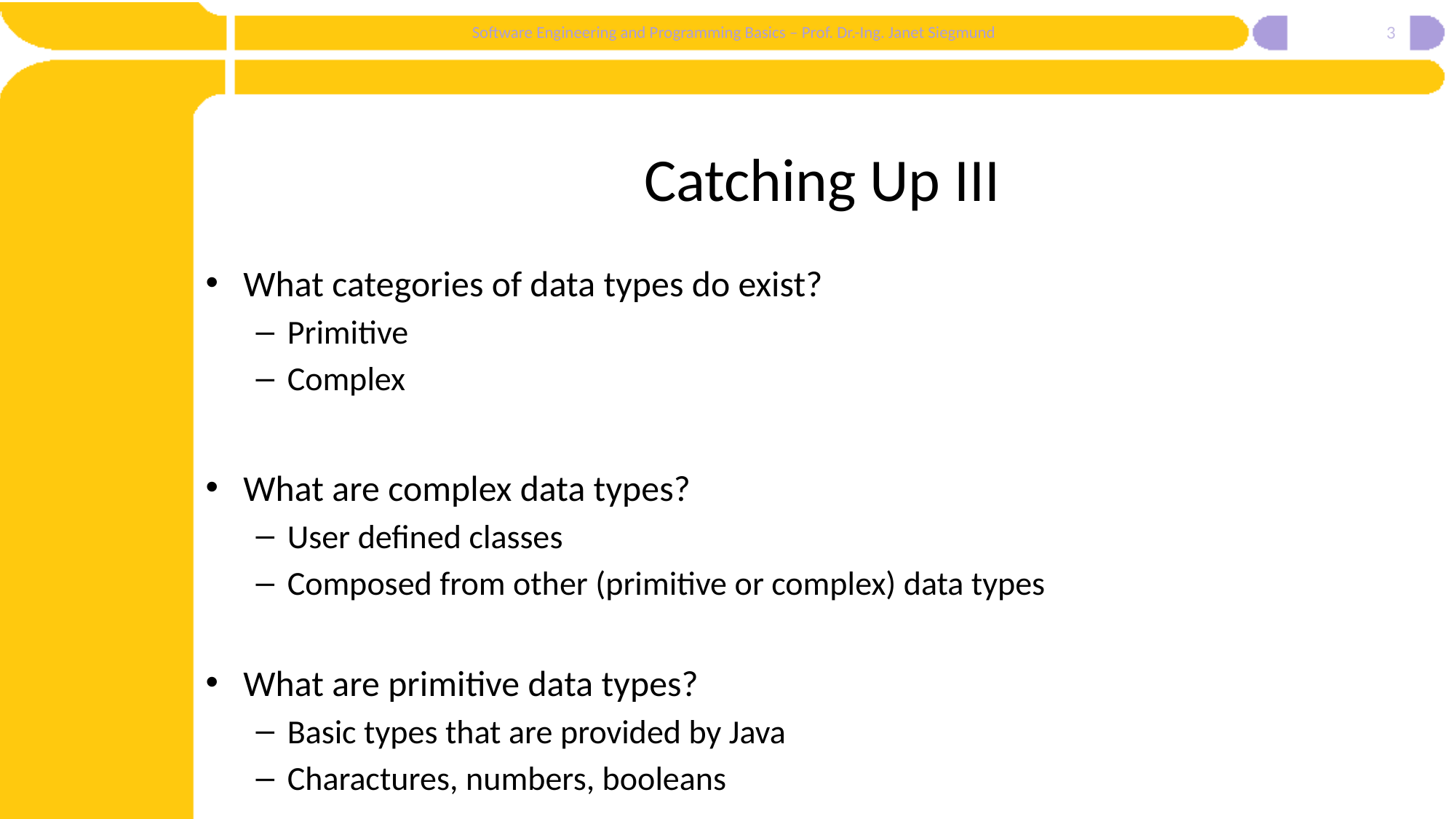

3
# Catching Up III
What categories of data types do exist?
Primitive
Complex

What are complex data types?
User defined classes
Composed from other (primitive or complex) data types

What are primitive data types?
Basic types that are provided by Java
Charactures, numbers, booleans